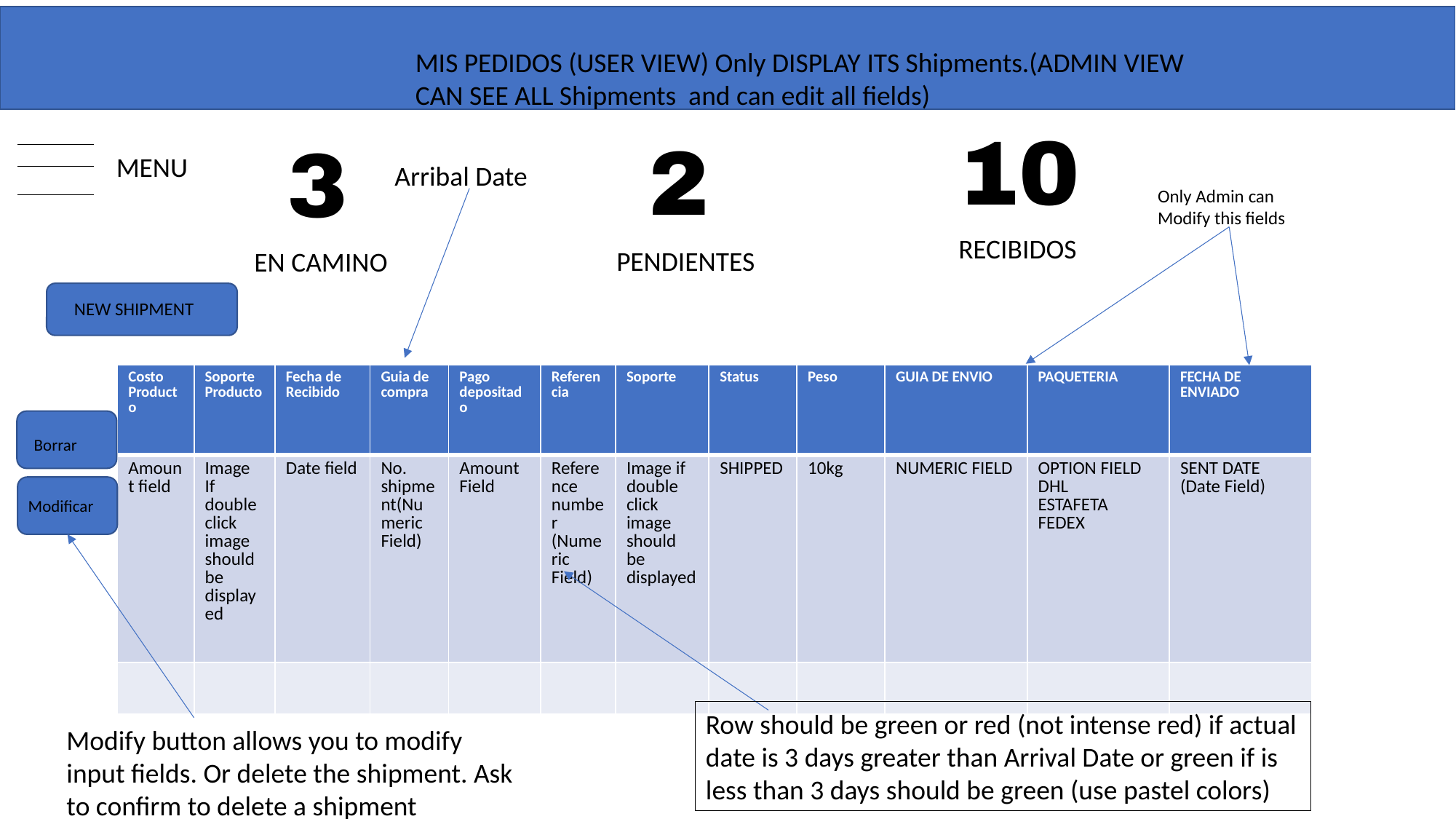

MIS PEDIDOS (USER VIEW) Only DISPLAY ITS Shipments.(ADMIN VIEW CAN SEE ALL Shipments  and can edit all fields)

10
2
3
MENU
Arribal Date
Only Admin can Modify this fields
RECIBIDOS
PENDIENTES
EN CAMINO

NEW SHIPMENT
| Costo Producto | Soporte Producto | Fecha de Recibido | Guia de compra | Pago depositado | Referencia | Soporte | Status | Peso | GUIA DE ENVIO | PAQUETERIA | FECHA DE ENVIADO |
| --- | --- | --- | --- | --- | --- | --- | --- | --- | --- | --- | --- |
| Amount field | Image If double click image should be displayed | Date field | No. shipment(Numeric Field) | Amount Field | Reference number (Numeric Field) | Image if double click image should be displayed | SHIPPED | 10kg | NUMERIC FIELD | OPTION FIELD DHL ESTAFETA FEDEX | SENT DATE (Date Field) |
|  |  |  |  |  |  |  |  |  |  |  |  |

Borrar

Modificar
Row should be green or red (not intense red) if actual date is 3 days greater than Arrival Date or green if is less than 3 days should be green (use pastel colors)
Modify button allows you to modify input fields. Or delete the shipment. Ask to confirm to delete a shipment